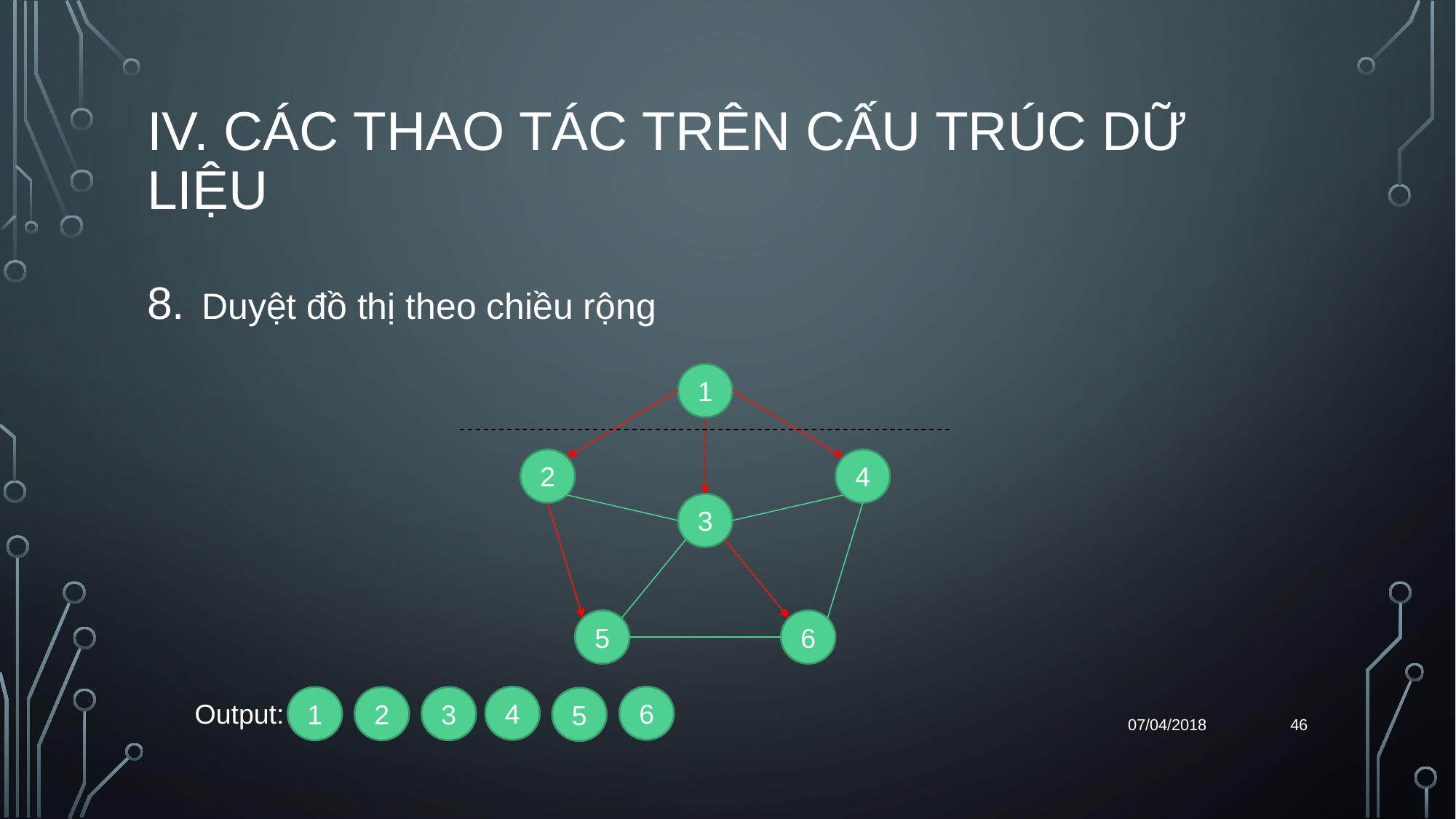

# iv. Các thao tác trên cấu trúc dữ liệu
Duyệt đồ thị theo chiều rộng

1
2
4
3
5
6
4
6
1
2
3
5
Output:
46
07/04/2018